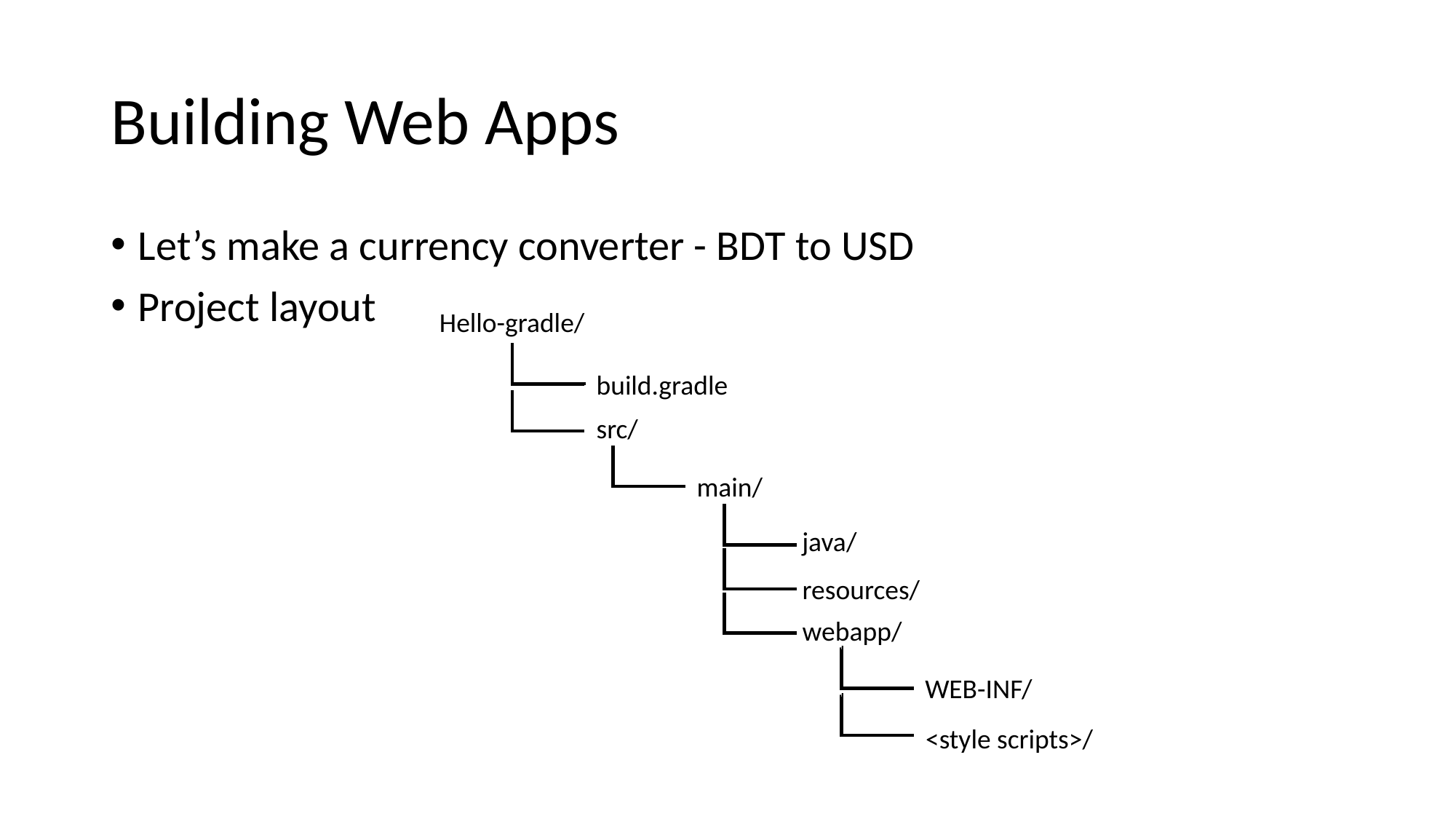

# Building Web Apps
Let’s make a currency converter - BDT to USD
Project layout
Hello-gradle/
build.gradle
src/
main/
java/
resources/
webapp/
WEB-INF/
<style scripts>/